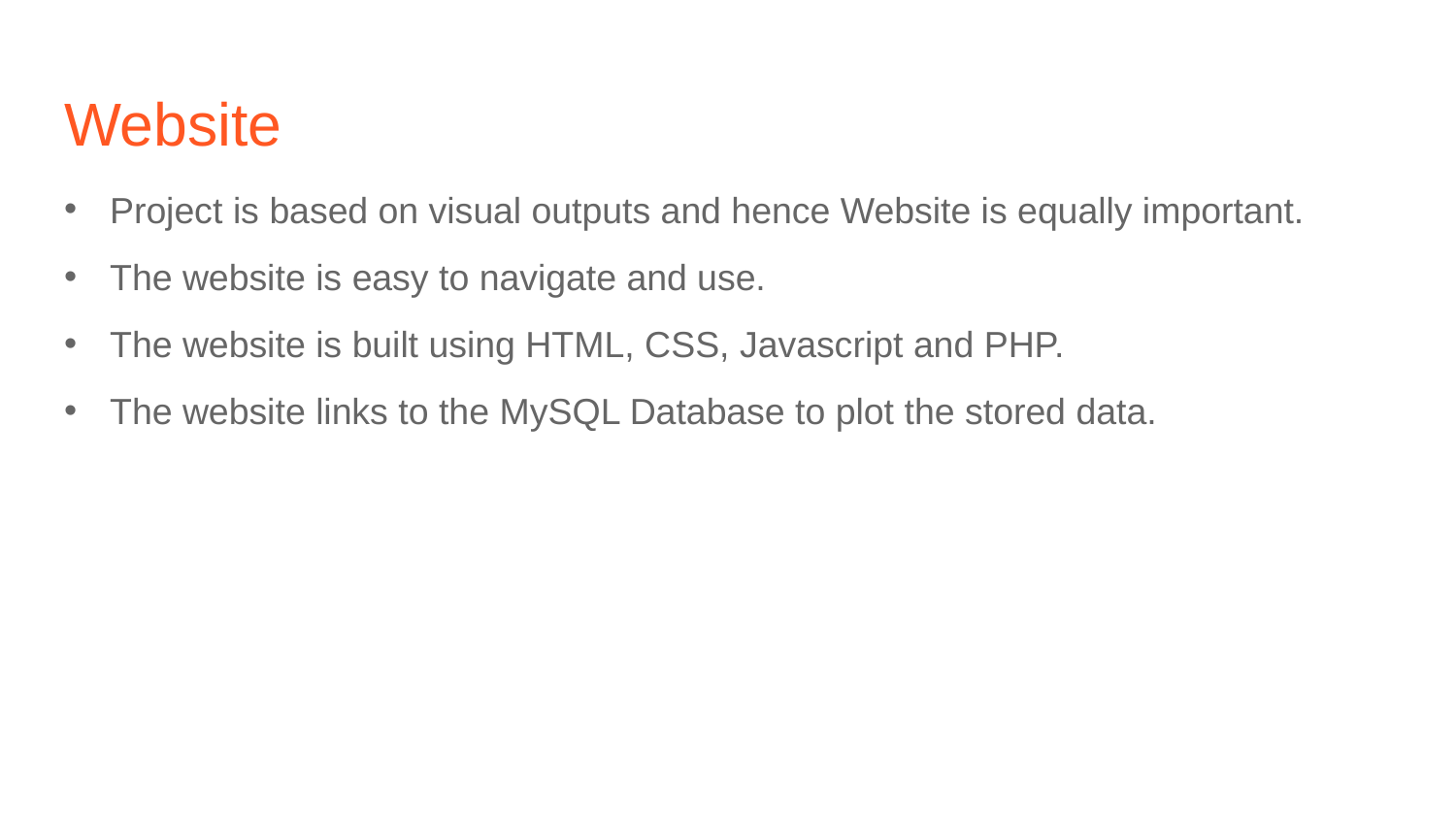

# Website
Project is based on visual outputs and hence Website is equally important.
The website is easy to navigate and use.
The website is built using HTML, CSS, Javascript and PHP.
The website links to the MySQL Database to plot the stored data.